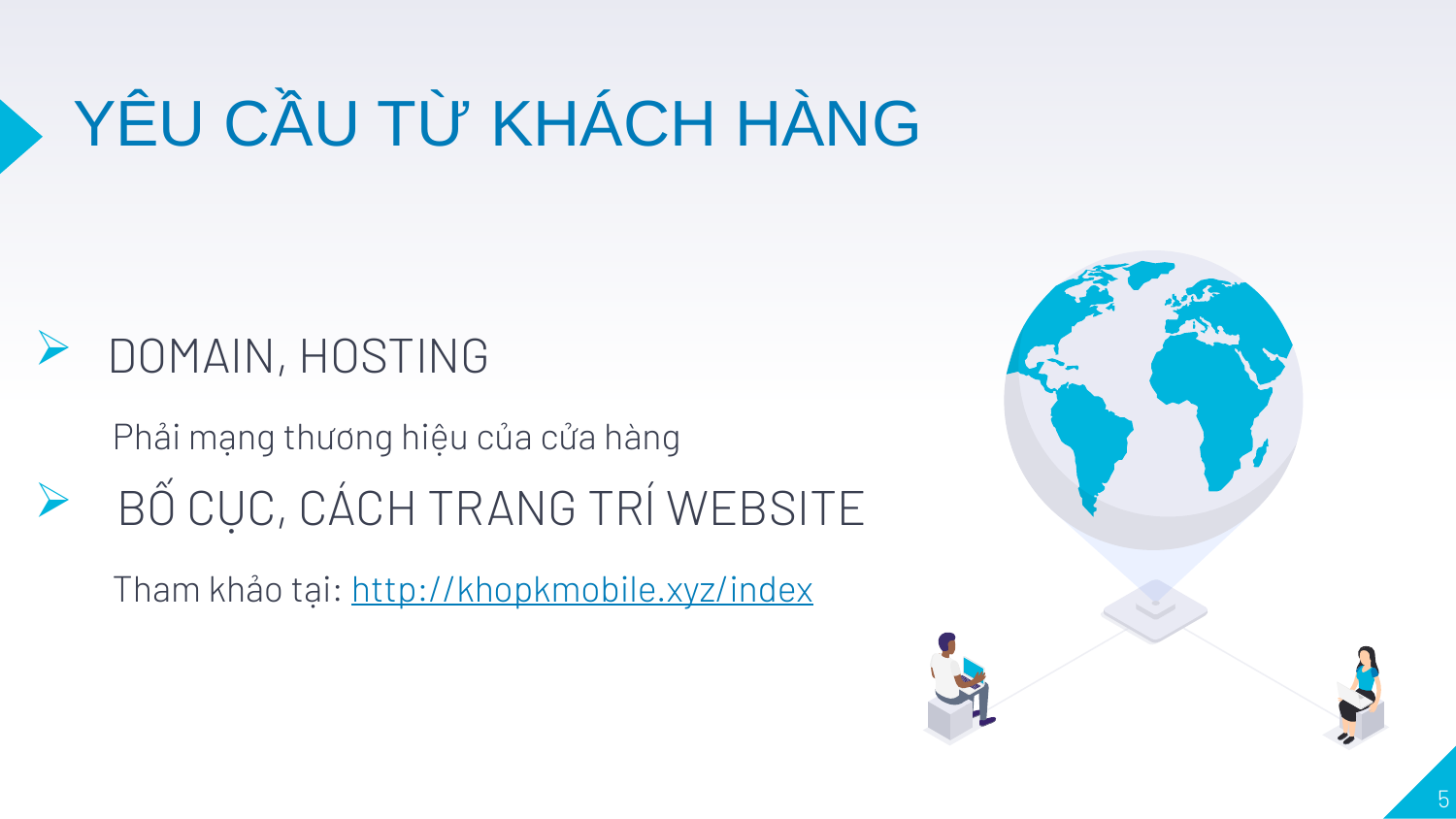

# YÊU CẦU TỪ KHÁCH HÀNG

DOMAIN, HOSTING
        Phải mạng thương hiệu của cửa hàng
BỐ CỤC, CÁCH TRANG TRÍ WEBSITE
        Tham khảo tại: http://khopkmobile.xyz/index

5